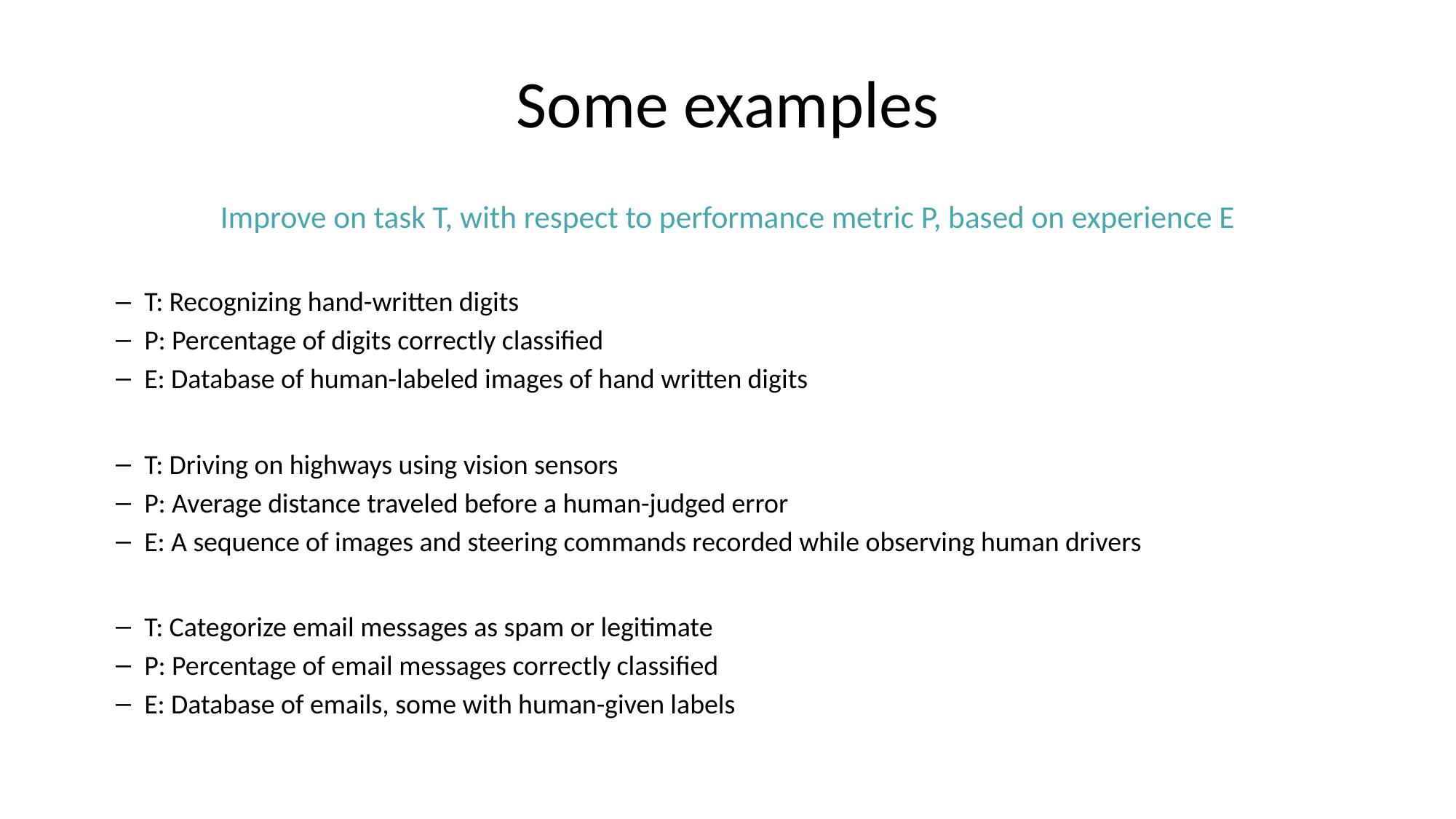

# Some examples
Improve on task T, with respect to performance metric P, based on experience E

T: Recognizing hand-written digits
P: Percentage of digits correctly classified
E: Database of human-labeled images of hand written digits

T: Driving on highways using vision sensors
P: Average distance traveled before a human-judged error
E: A sequence of images and steering commands recorded while observing human drivers

T: Categorize email messages as spam or legitimate
P: Percentage of email messages correctly classified
E: Database of emails, some with human-given labels